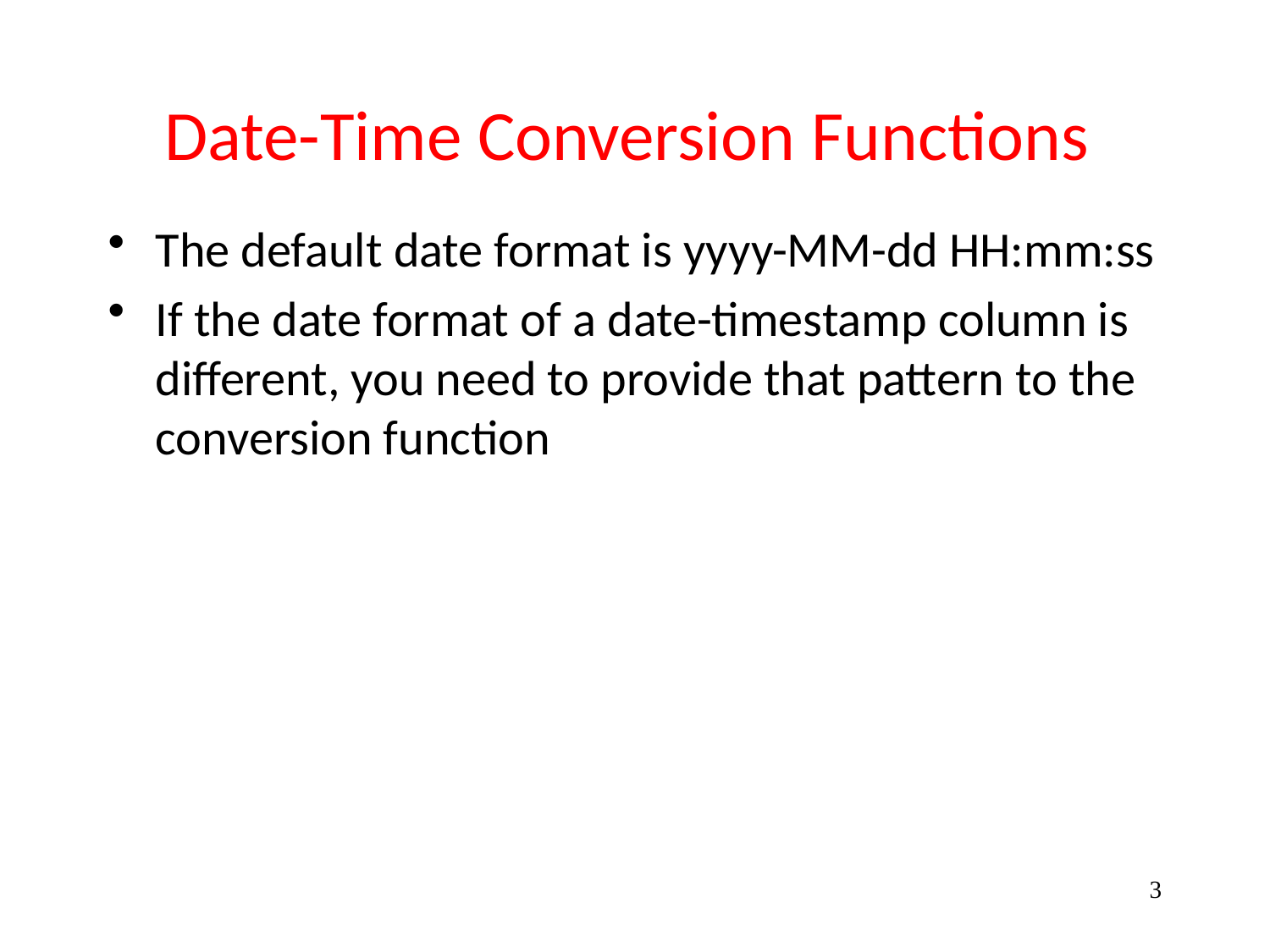

# Date-Time Conversion Functions
The default date format is yyyy-MM-dd HH:mm:ss
If the date format of a date-timestamp column is different, you need to provide that pattern to the conversion function
3